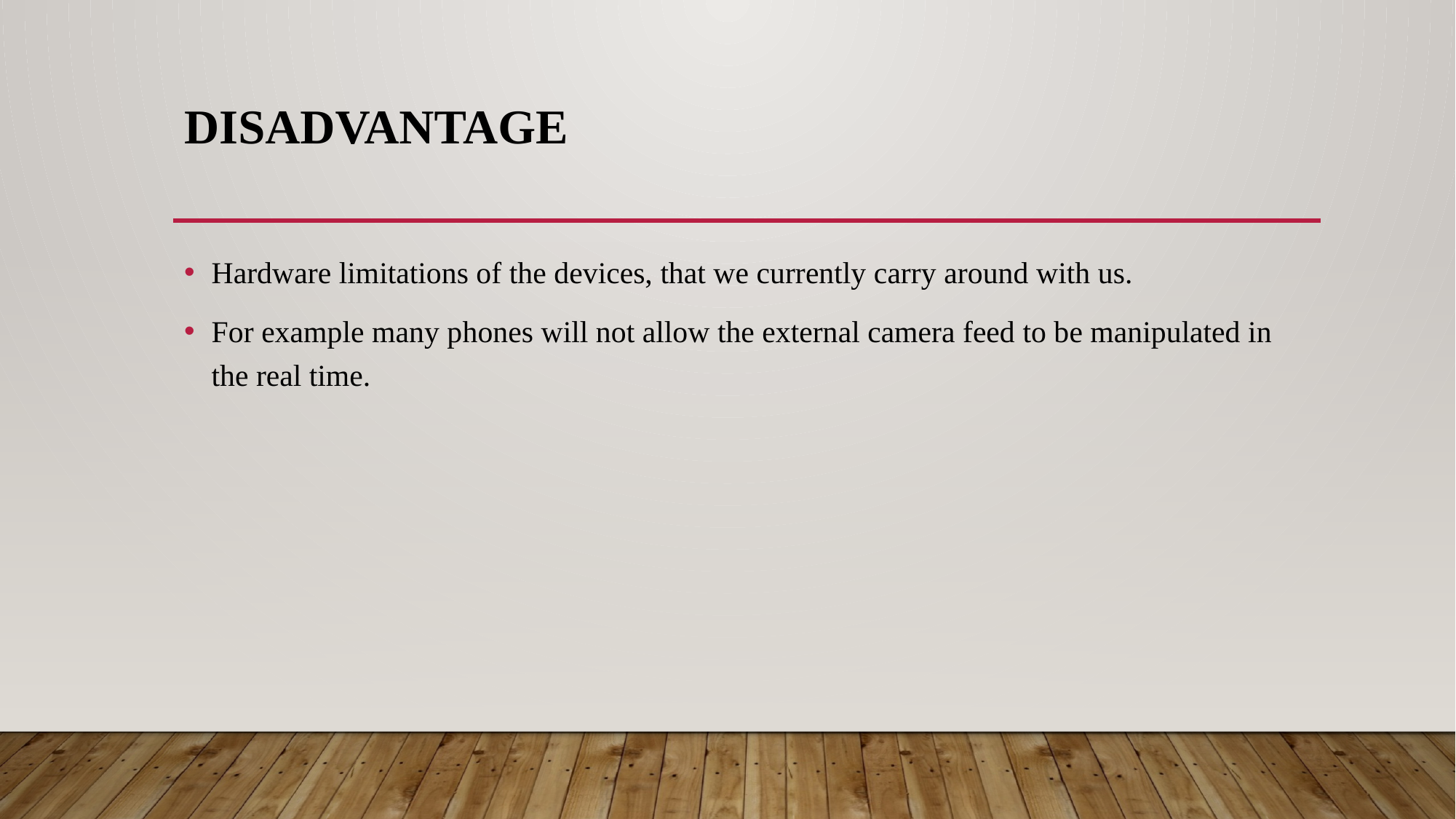

# disadvantage
Hardware limitations of the devices, that we currently carry around with us.
For example many phones will not allow the external camera feed to be manipulated in the real time.